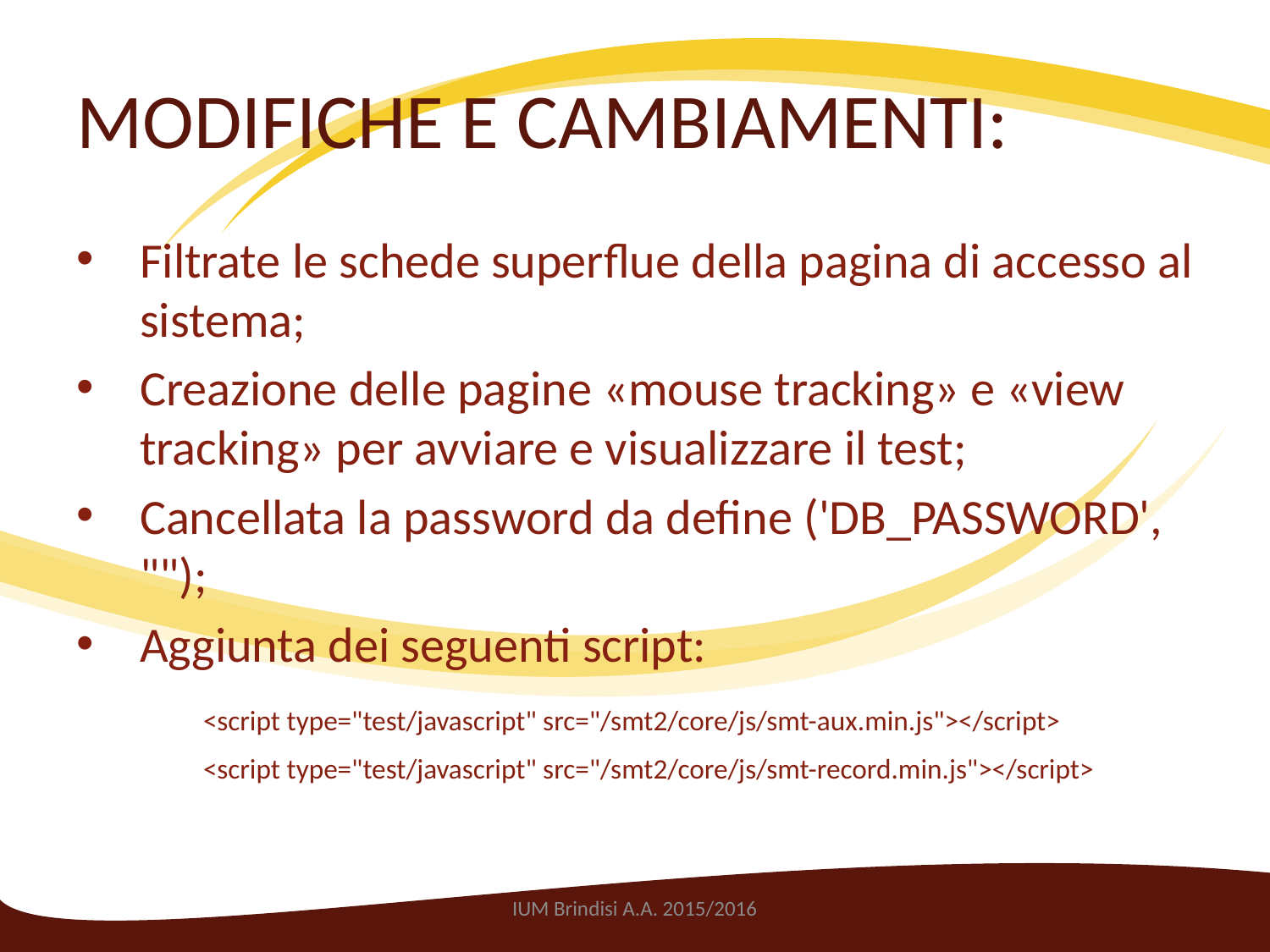

# MODIFICHE E CAMBIAMENTI:
Filtrate le schede superflue della pagina di accesso al sistema;
Creazione delle pagine «mouse tracking» e «view tracking» per avviare e visualizzare il test;
Cancellata la password da define ('DB_PASSWORD', "");
Aggiunta dei seguenti script:
	<script type="test/javascript" src="/smt2/core/js/smt-aux.min.js"></script>
	<script type="test/javascript" src="/smt2/core/js/smt-record.min.js"></script>
IUM Brindisi A.A. 2015/2016